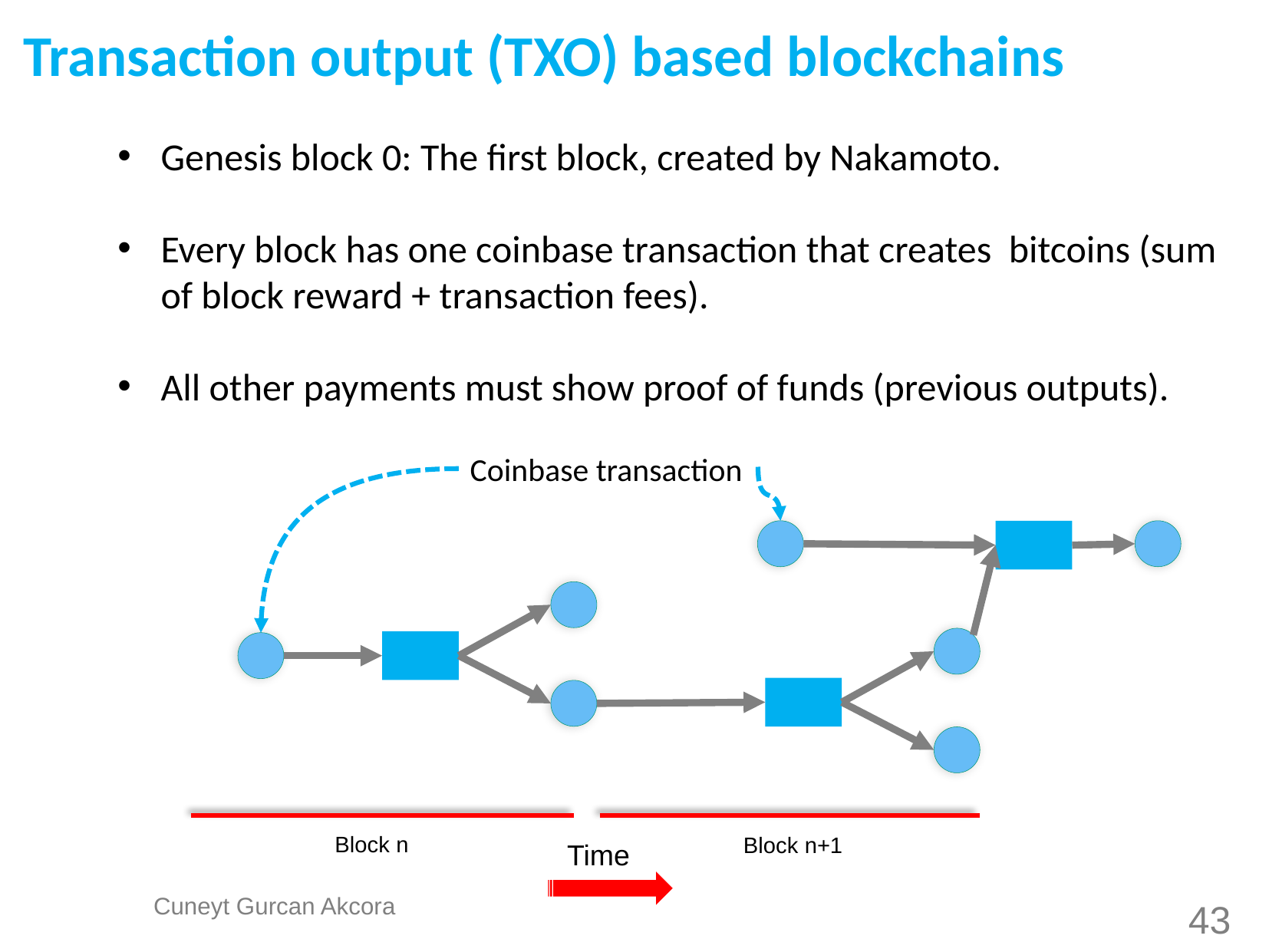

Transaction output (TXO) based blockchains
Genesis block 0: The first block, created by Nakamoto.

Every block has one coinbase transaction that creates  bitcoins (sum of block reward + transaction fees).

All other payments must show proof of funds (previous outputs).

Coinbase transaction

Block n
Block n+1
Time

43